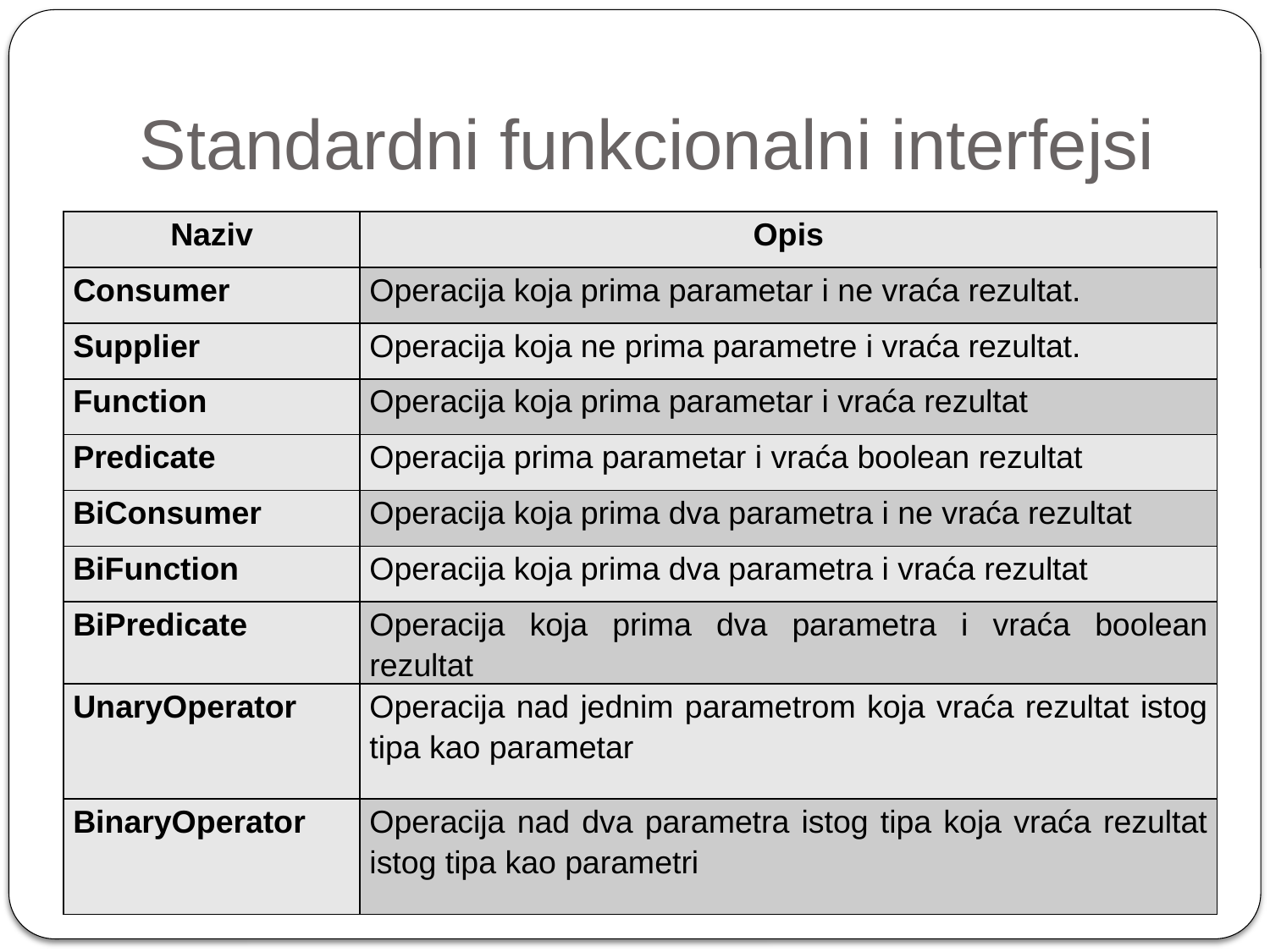

# Standardni funkcionalni interfejsi
| Naziv | Opis |
| --- | --- |
| Consumer | Operacija koja prima parametar i ne vraća rezultat. |
| Supplier | Operacija koja ne prima parametre i vraća rezultat. |
| Function | Operacija koja prima parametar i vraća rezultat |
| Predicate | Operacija prima parametar i vraća boolean rezultat |
| BiConsumer | Operacija koja prima dva parametra i ne vraća rezultat |
| BiFunction | Operacija koja prima dva parametra i vraća rezultat |
| BiPredicate | Operacija koja prima dva parametra i vraća boolean rezultat |
| UnaryOperator | Operacija nad jednim parametrom koja vraća rezultat istog tipa kao parametar |
| BinaryOperator | Operacija nad dva parametra istog tipa koja vraća rezultat istog tipa kao parametri |